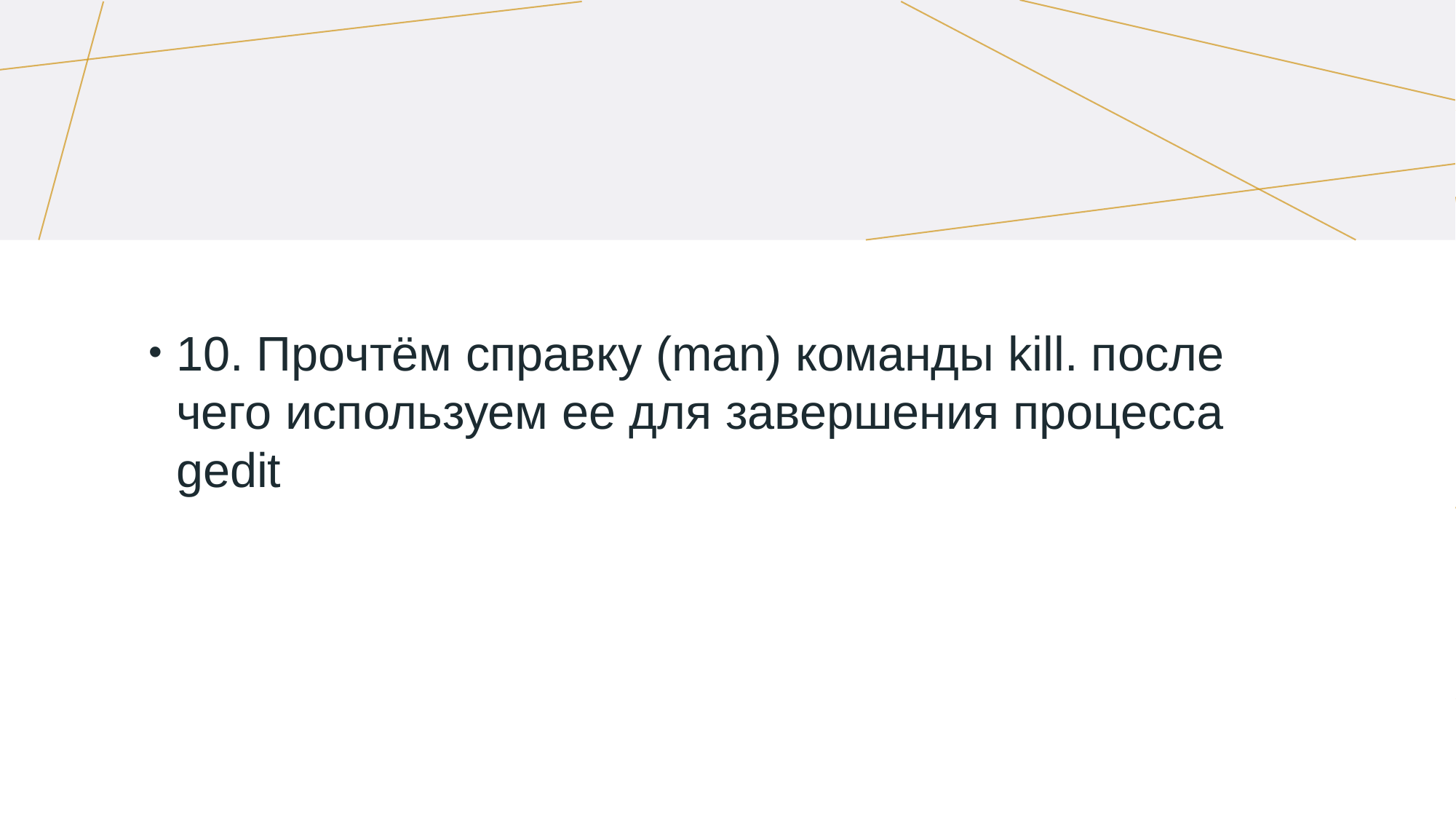

10. Прочтём справку (man) команды kill. после чего используем ее для завершения процесса gedit
#